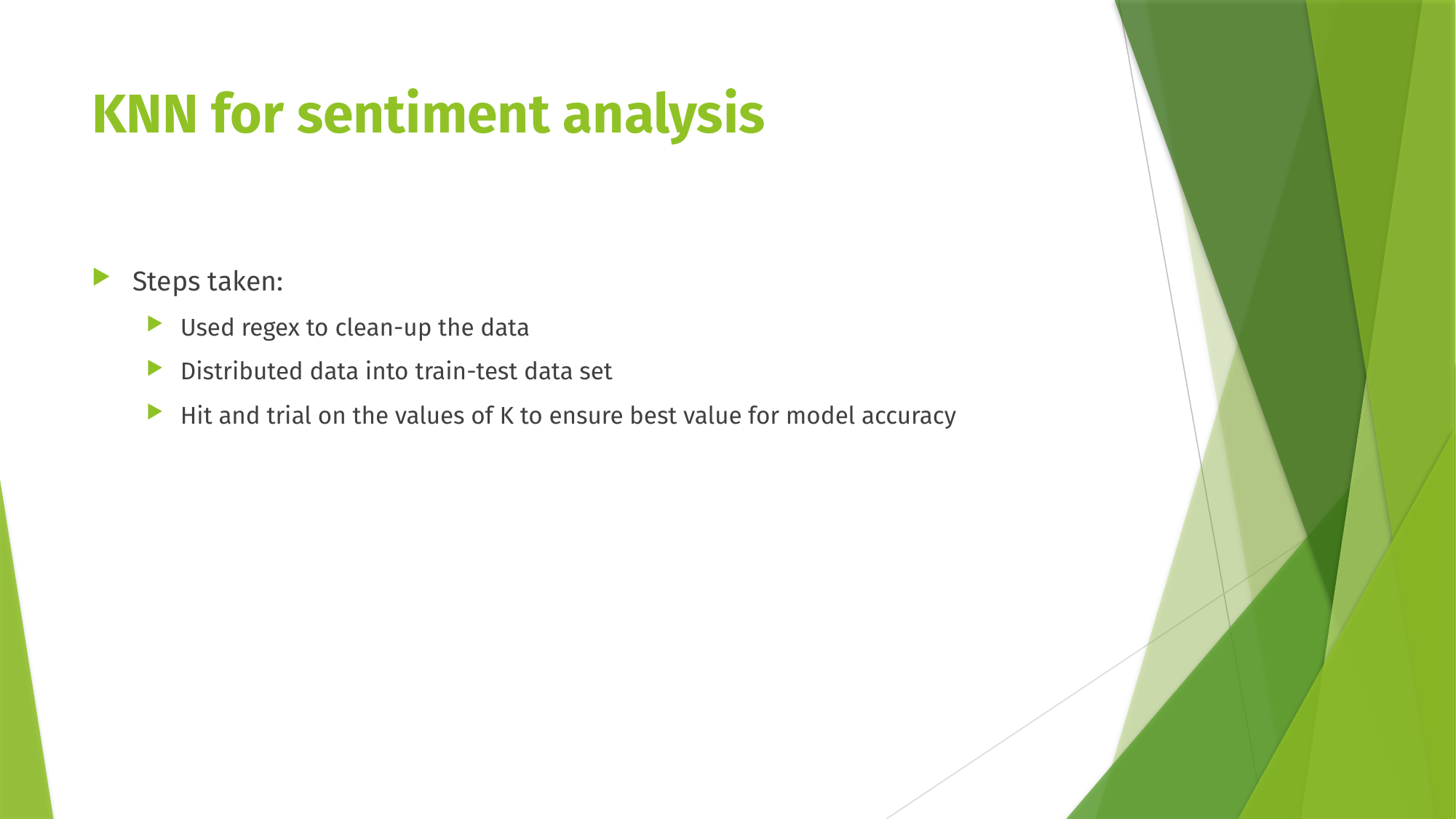

# KNN for sentiment analysis
Steps taken:
Used regex to clean-up the data
Distributed data into train-test data set
Hit and trial on the values of K to ensure best value for model accuracy